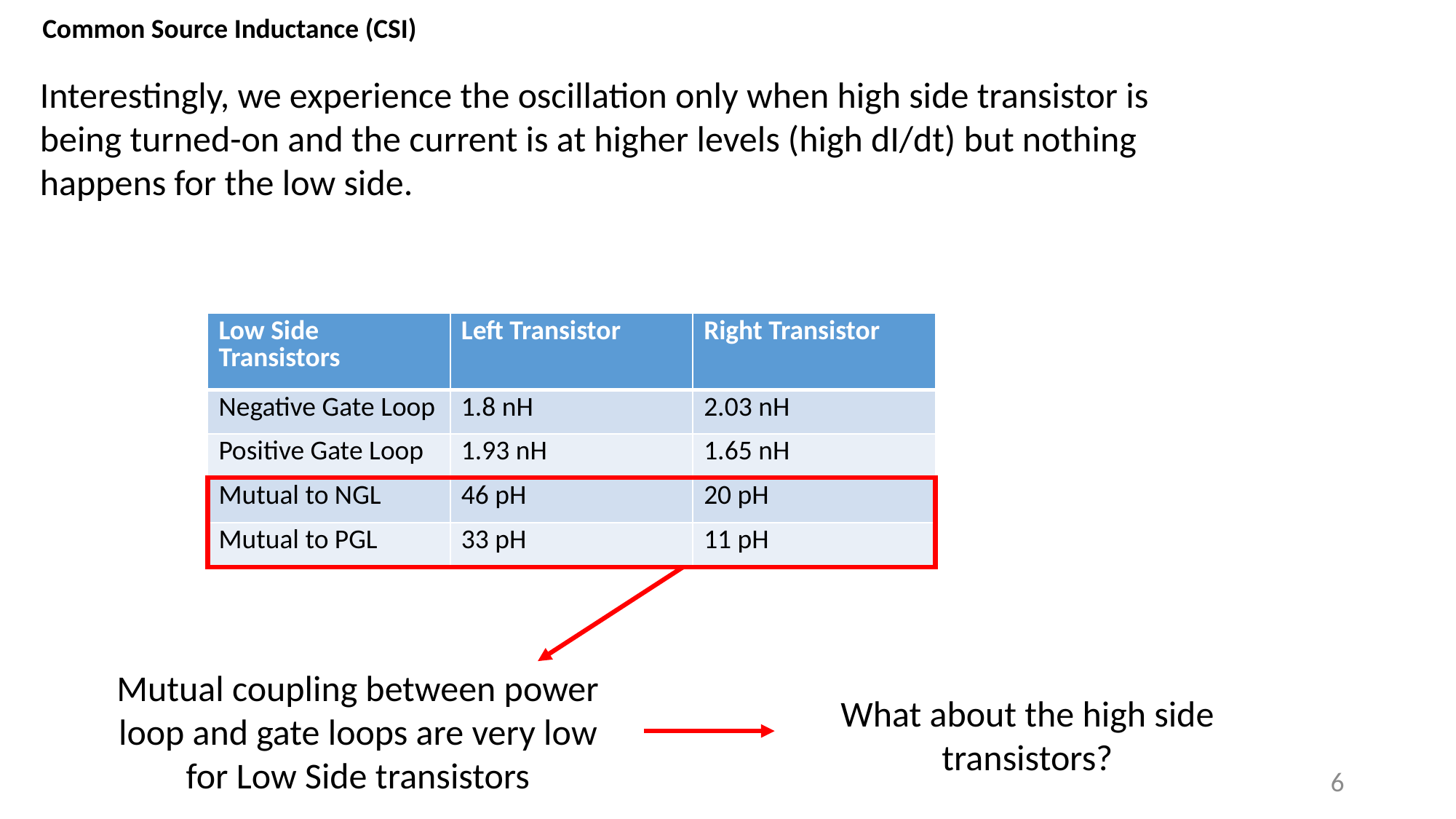

Common Source Inductance (CSI)
Interestingly, we experience the oscillation only when high side transistor is being turned-on and the current is at higher levels (high dI/dt) but nothing happens for the low side.
| Low Side Transistors | Left Transistor | Right Transistor |
| --- | --- | --- |
| Negative Gate Loop | 1.8 nH | 2.03 nH |
| Positive Gate Loop | 1.93 nH | 1.65 nH |
| Mutual to NGL | 46 pH | 20 pH |
| Mutual to PGL | 33 pH | 11 pH |

Mutual coupling between power loop and gate loops are very low for Low Side transistors
What about the high side transistors?
6